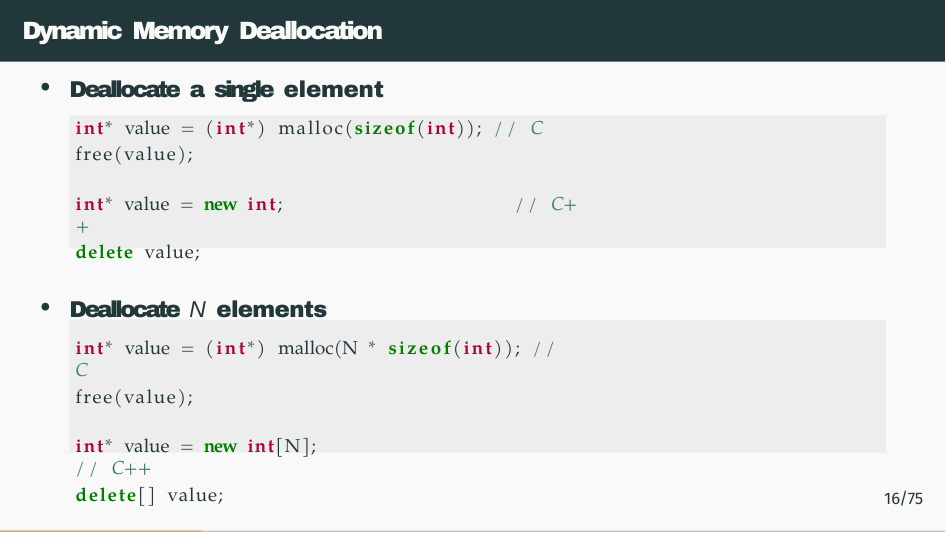

# Dynamic Memory Deallocation
Deallocate a single element
int* value = (int*) malloc(sizeof(int)); // C
free(value);

int* value = new int;	// C++
delete value;

Deallocate N elements
int* value = (int*) malloc(N * sizeof(int)); // C
free(value);

int* value = new int[N];	// C++
delete[] value;

16/75